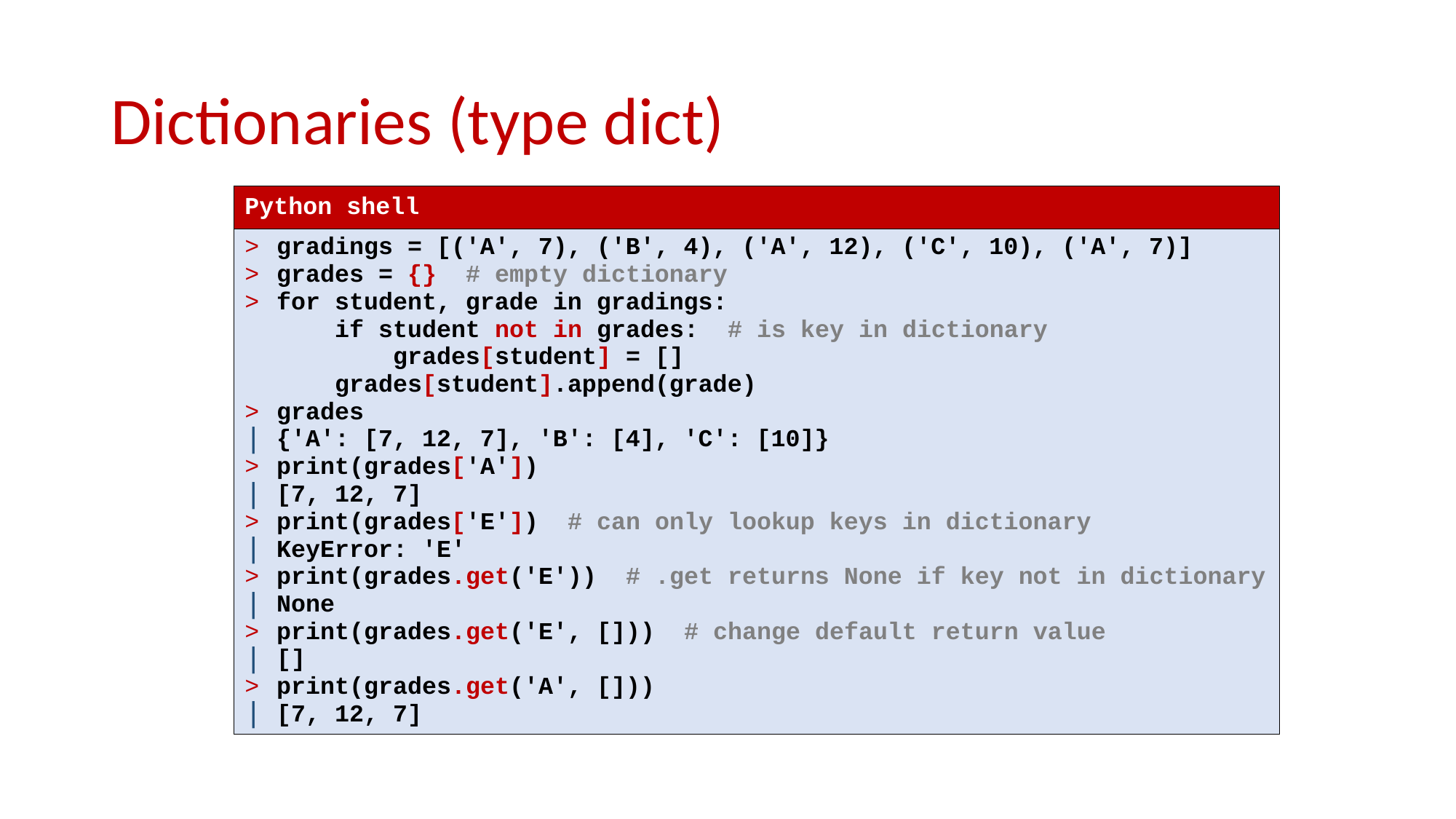

# Dictionaries (type dict)
| Python shell |
| --- |
| gradings = [('A', 7), ('B', 4), ('A', 12), ('C', 10), ('A', 7)] grades = {} # empty dictionary for student, grade in gradings: if student not in grades: # is key in dictionary grades[student] = [] grades[student].append(grade) grades {'A': [7, 12, 7], 'B': [4], 'C': [10]} print(grades['A']) [7, 12, 7] print(grades['E']) # can only lookup keys in dictionary KeyError: 'E' print(grades.get('E')) # .get returns None if key not in dictionary None print(grades.get('E', [])) # change default return value [] print(grades.get('A', [])) [7, 12, 7] |